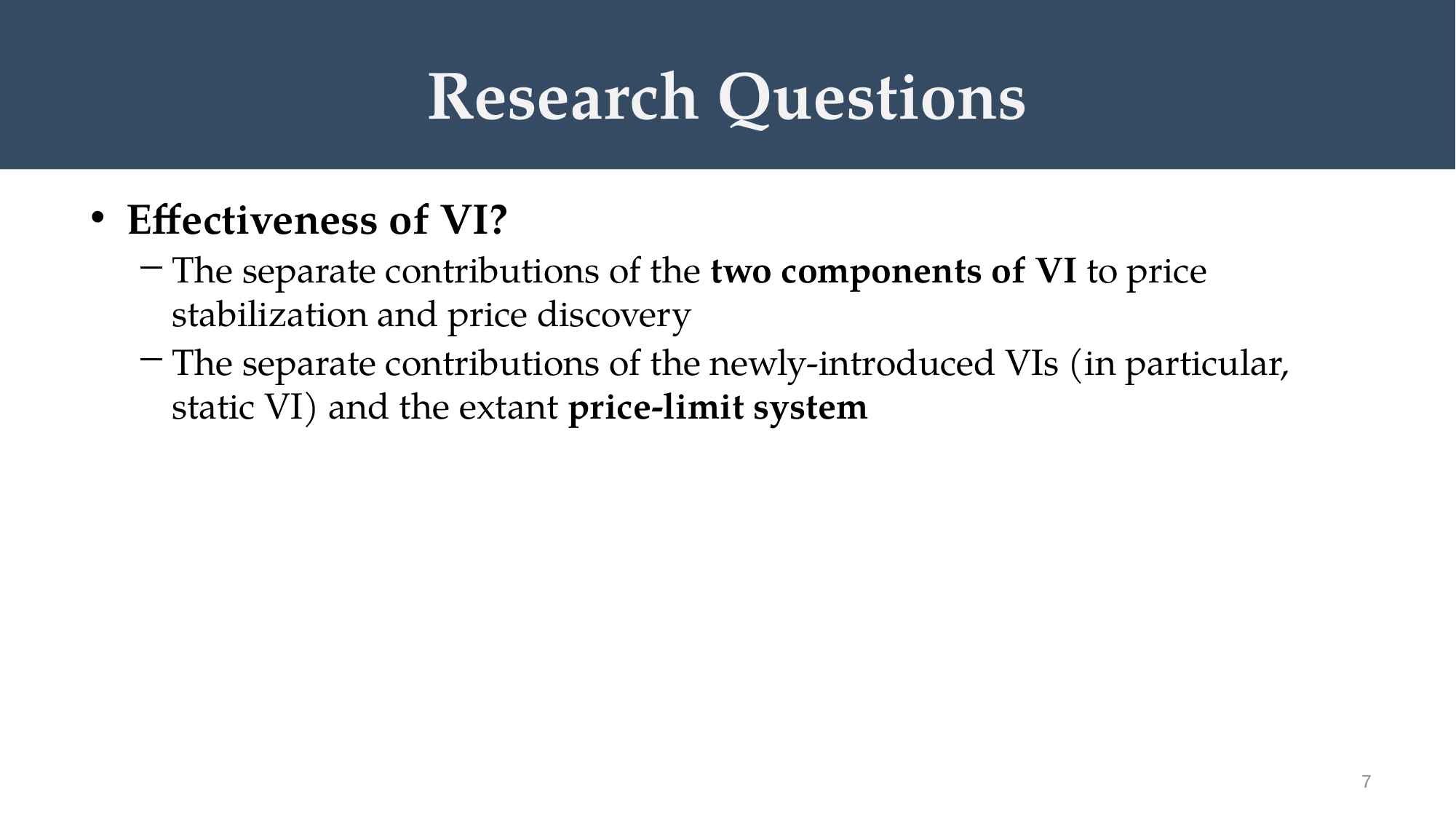

# Research Questions
Effectiveness of VI?
The separate contributions of the two components of VI to price stabilization and price discovery
The separate contributions of the newly-introduced VIs (in particular, static VI) and the extant price-limit system
7